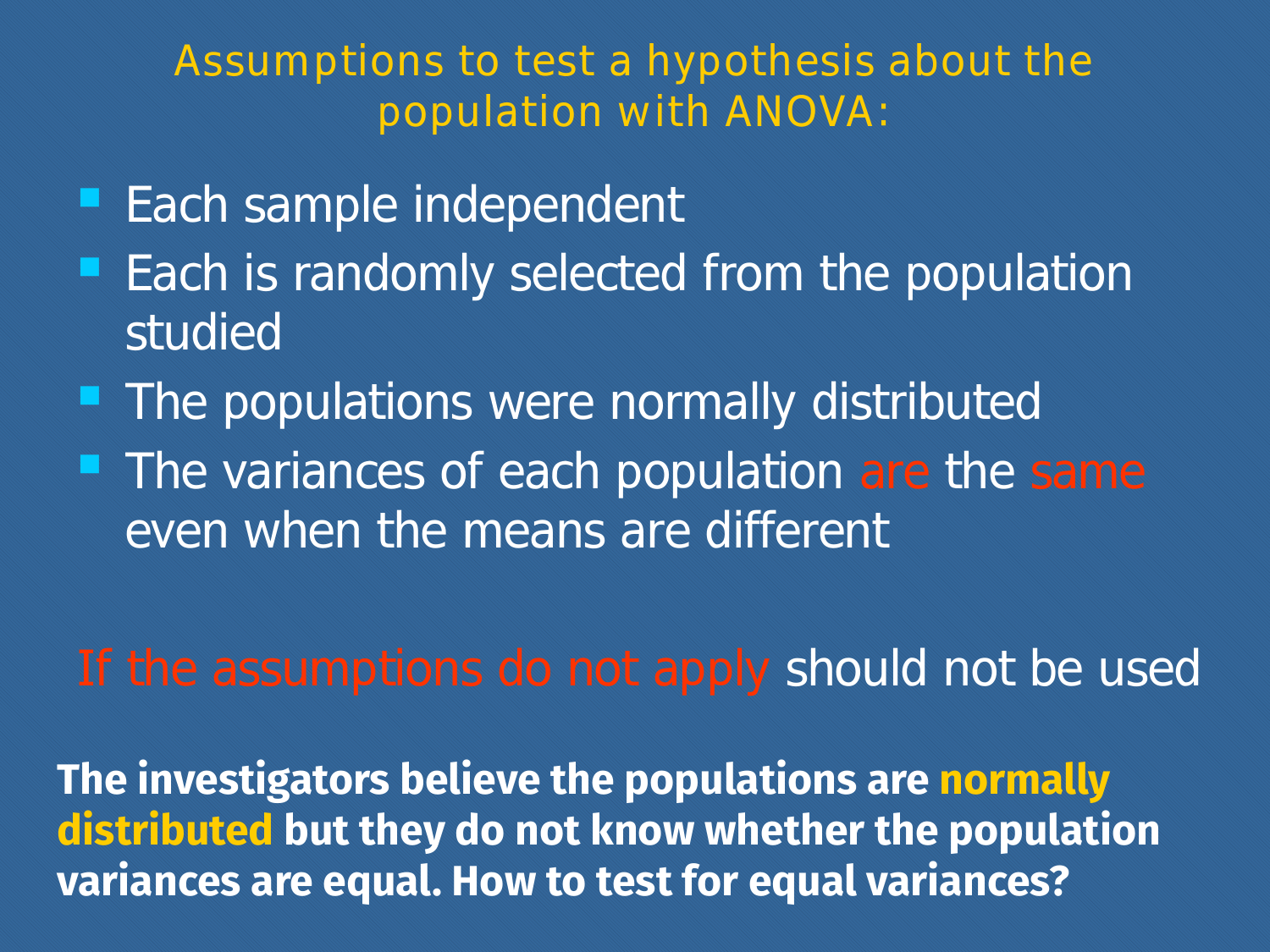

Assumptions to test a hypothesis about the population with ANOVA:
Each sample independent
Each is randomly selected from the population studied
The populations were normally distributed
The variances of each population are the same even when the means are different

If the assumptions do not apply should not be used
The investigators believe the populations are normally distributed but they do not know whether the population variances are equal. How to test for equal variances?